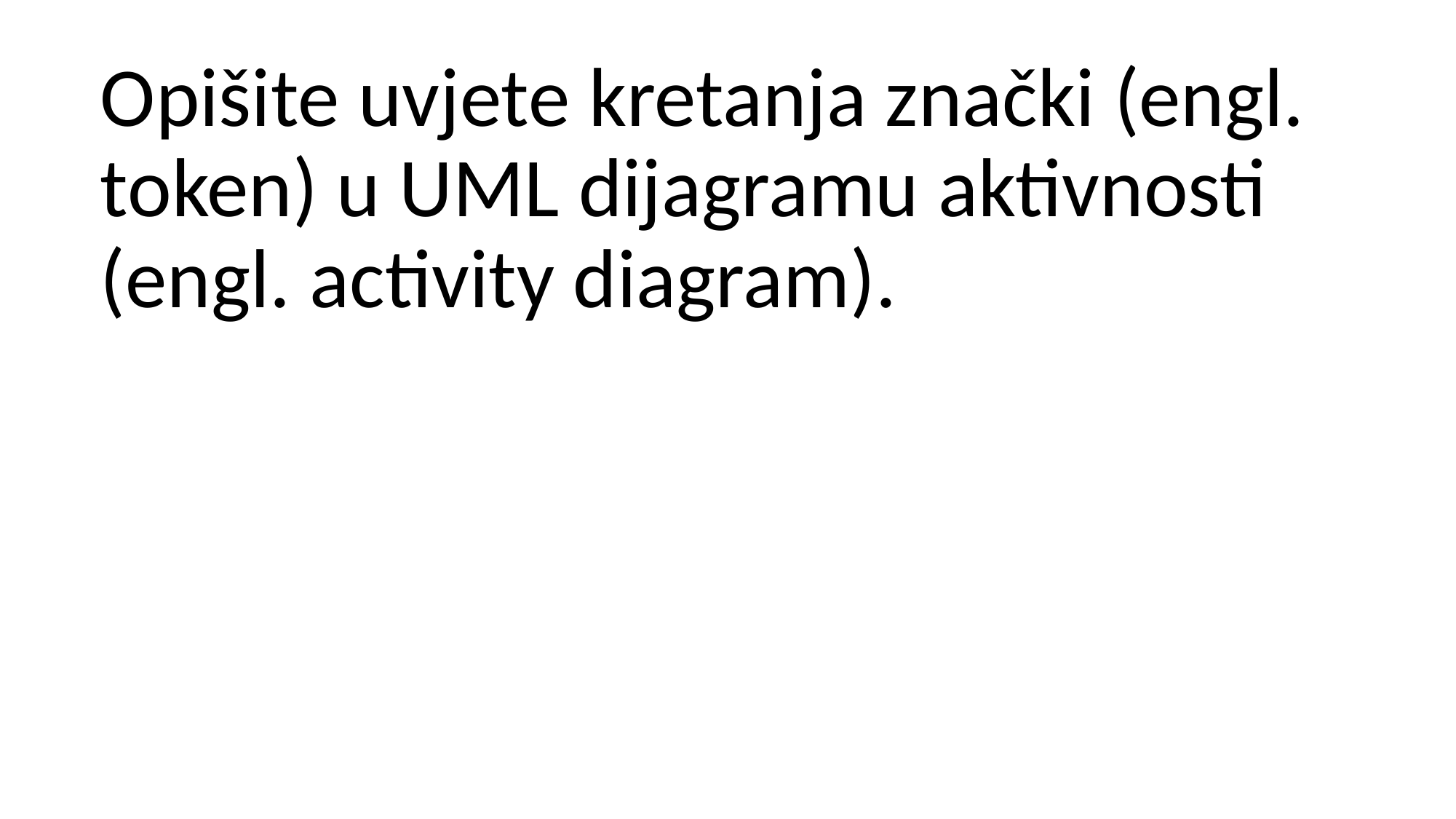

Opišite uvjete kretanja znački (engl. token) u UML dijagramu aktivnosti (engl. activity diagram).